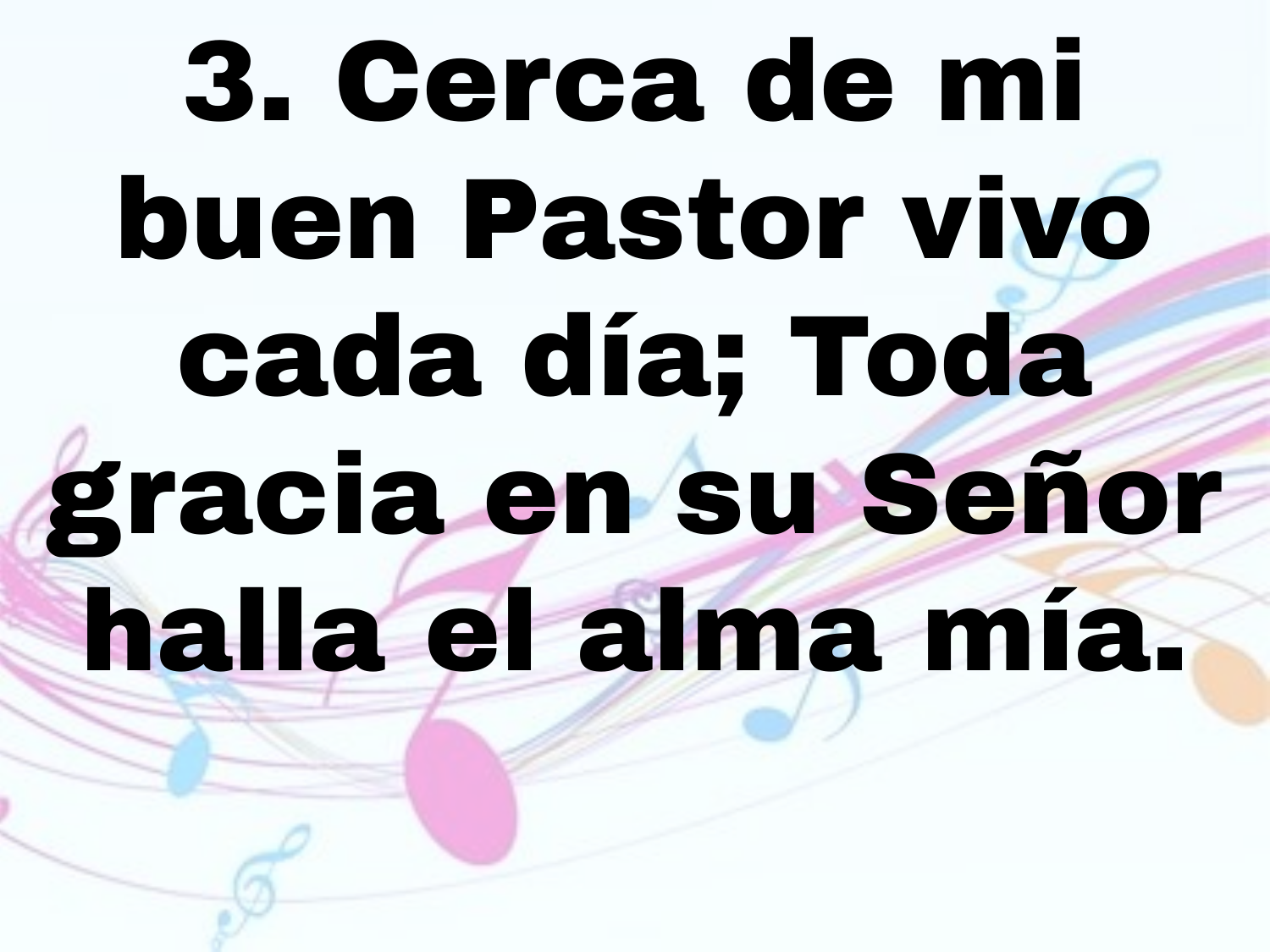

3. Cerca de mi buen Pastor vivo cada día; Toda gracia en su Señor halla el alma mía.